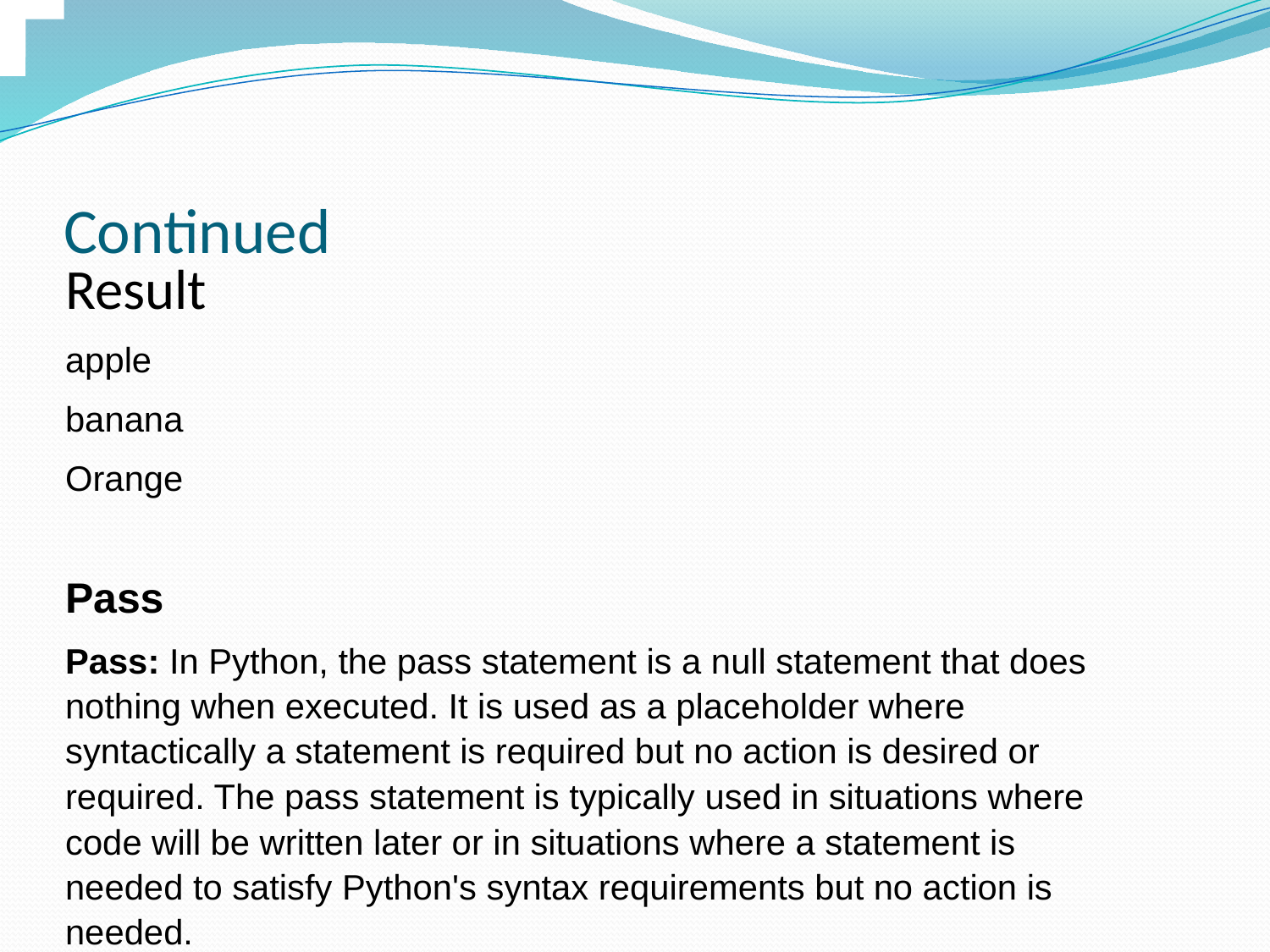

# Continued
Result
apple
banana
Orange
Pass
Pass: In Python, the pass statement is a null statement that does nothing when executed. It is used as a placeholder where syntactically a statement is required but no action is desired or required. The pass statement is typically used in situations where code will be written later or in situations where a statement is needed to satisfy Python's syntax requirements but no action is needed.